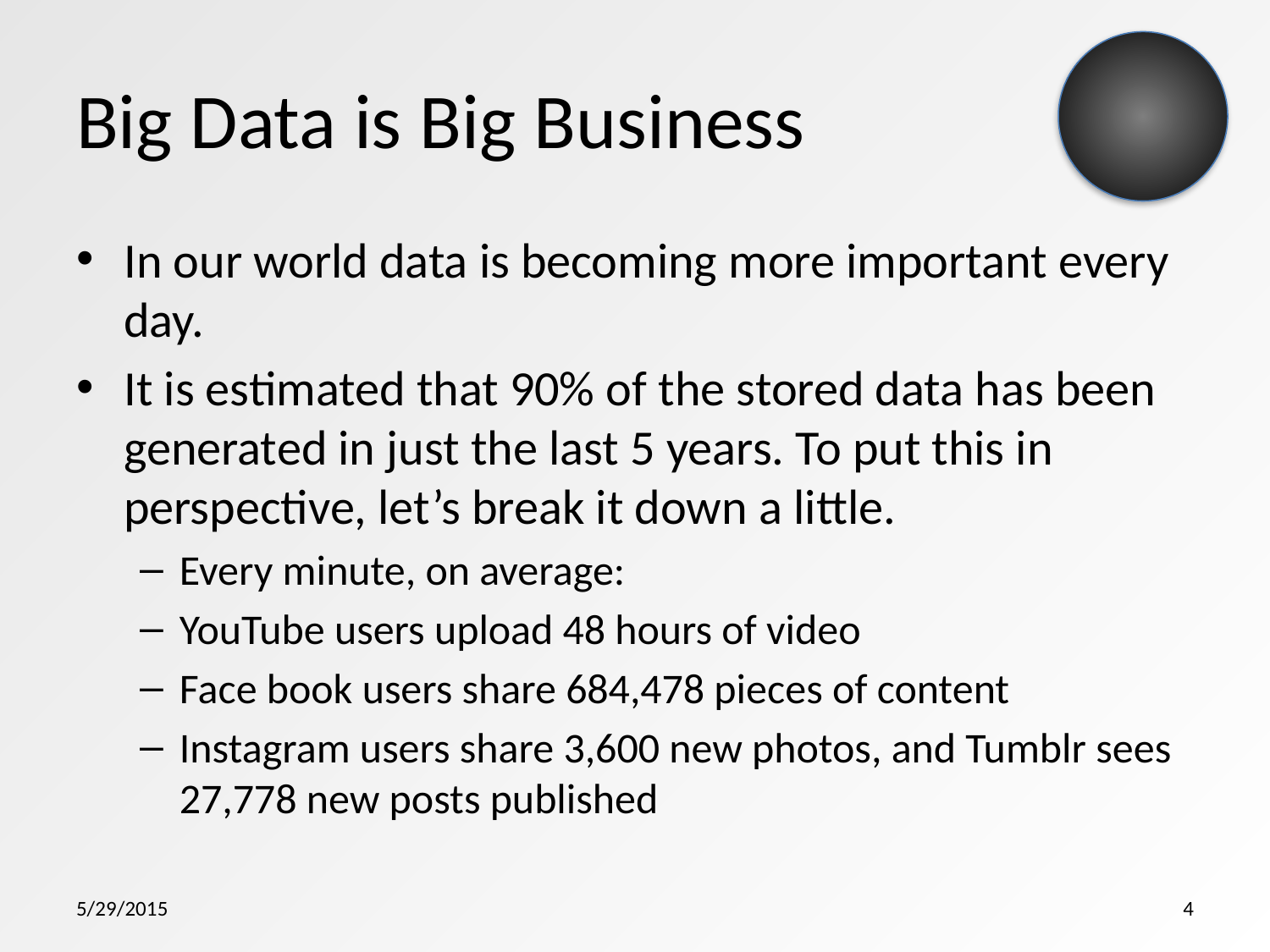

# Big Data is Big Business
In our world data is becoming more important every day.
It is estimated that 90% of the stored data has been generated in just the last 5 years. To put this in perspective, let’s break it down a little.
Every minute, on average:
YouTube users upload 48 hours of video
Face book users share 684,478 pieces of content
Instagram users share 3,600 new photos, and Tumblr sees 27,778 new posts published

5/29/2015
4